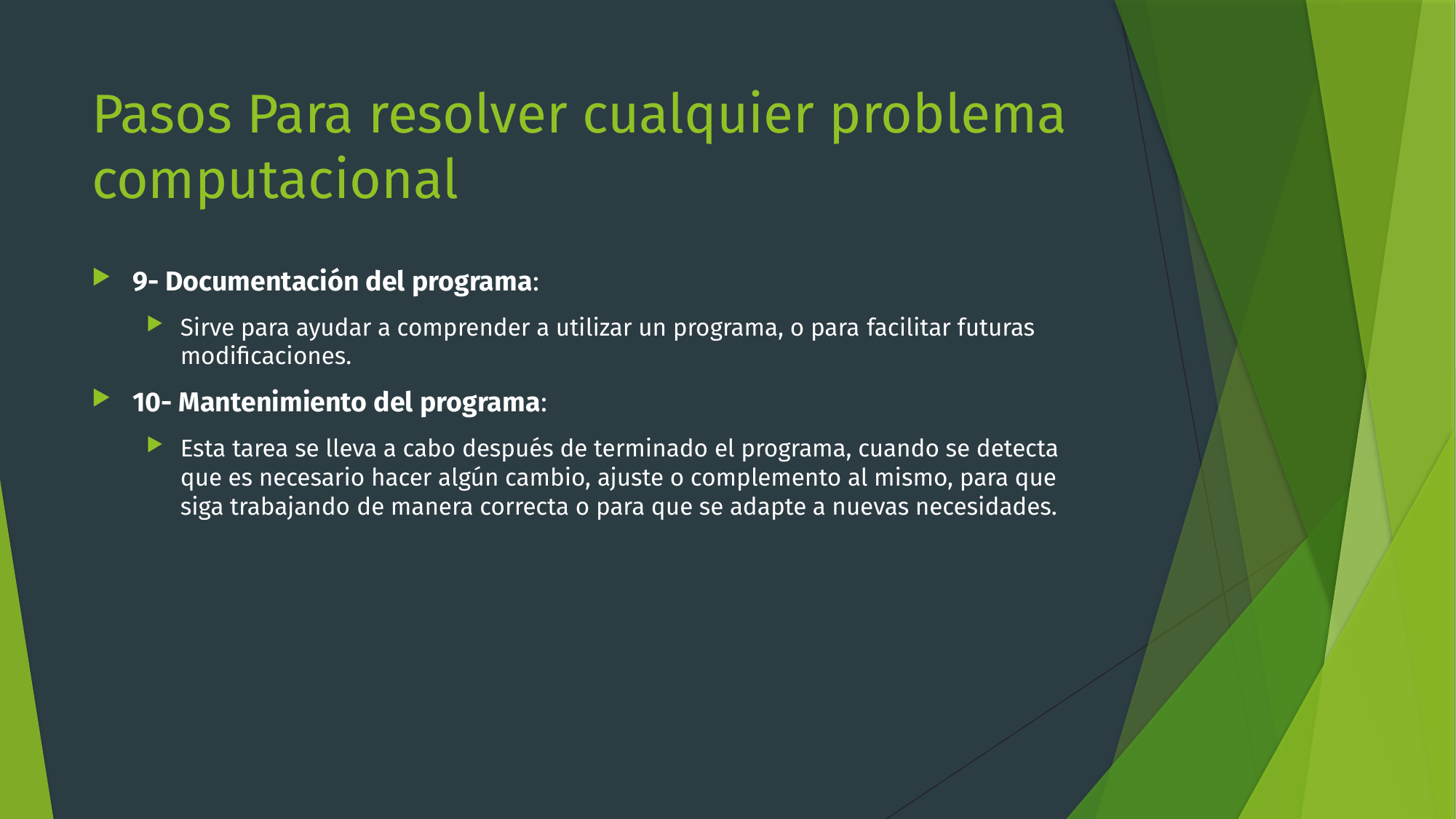

# Pasos Para resolver cualquier problema computacional
9- Documentación del programa:
Sirve para ayudar a comprender a utilizar un programa, o para facilitar futuras modificaciones.
10- Mantenimiento del programa:
Esta tarea se lleva a cabo después de terminado el programa, cuando se detecta que es necesario hacer algún cambio, ajuste o complemento al mismo, para que siga trabajando de manera correcta o para que se adapte a nuevas necesidades.